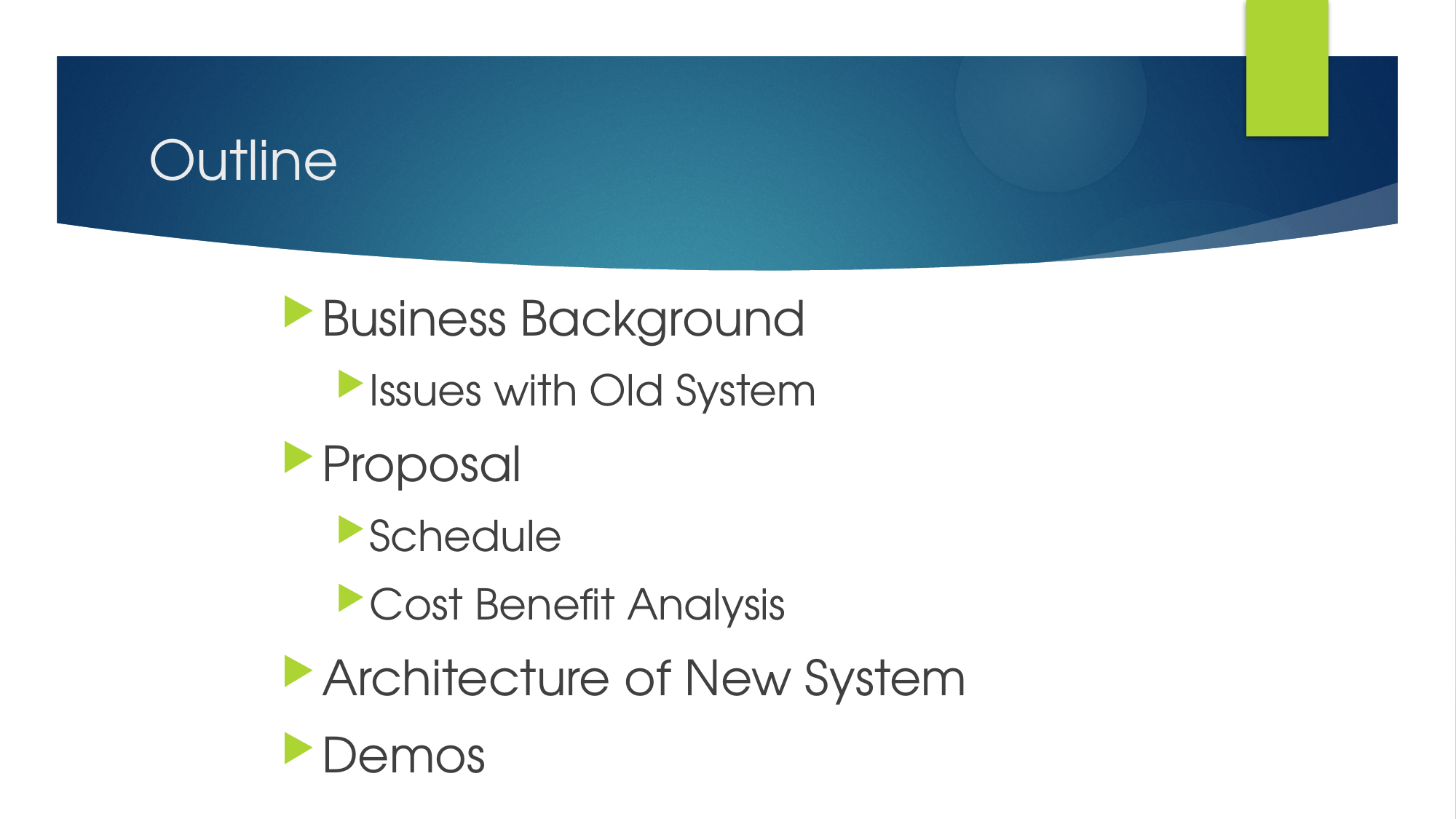

# Outline
Business Background
Issues with Old System
Proposal
Schedule
Cost Benefit Analysis
Architecture of New System
Demos